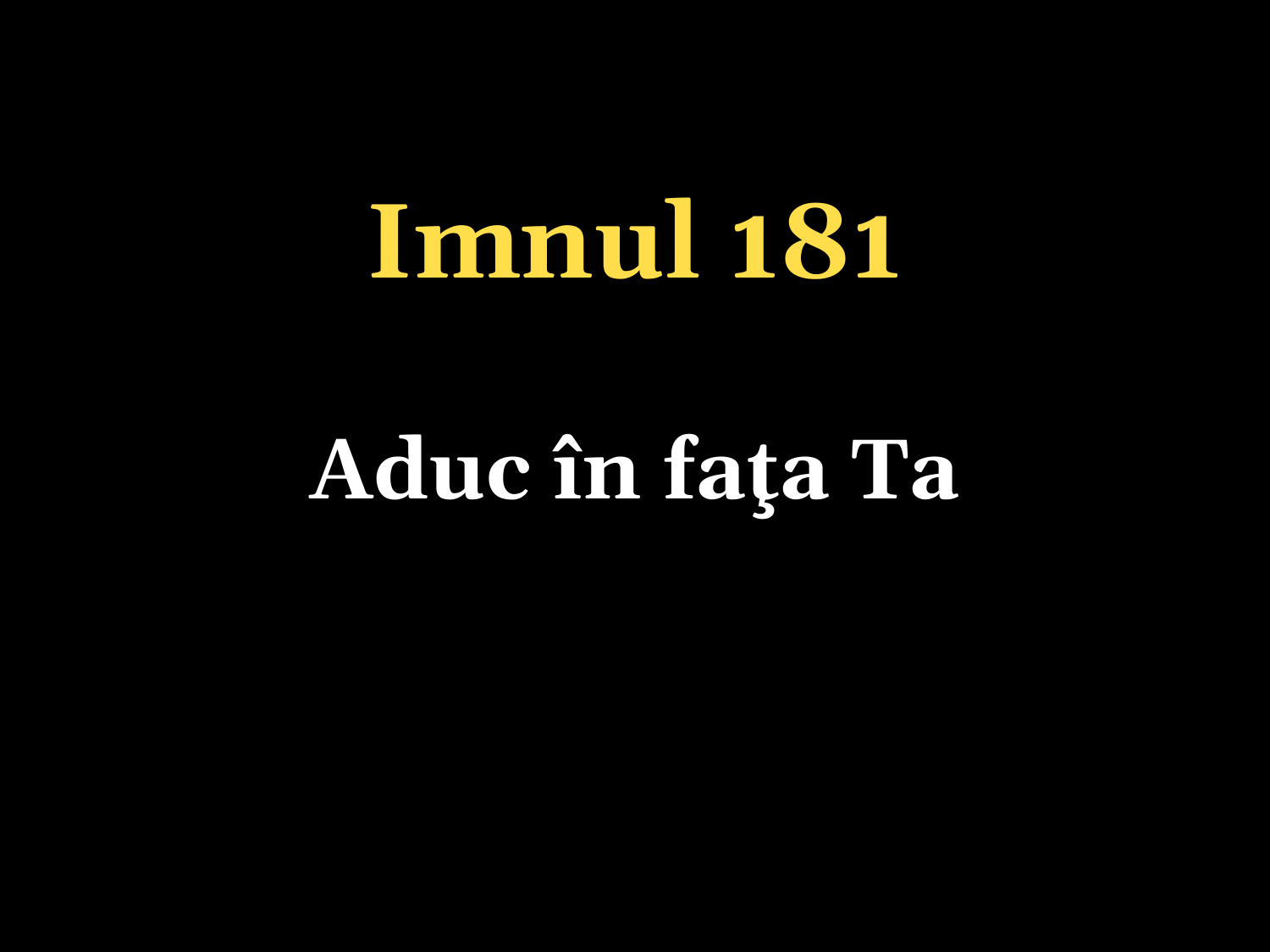

Imnul 181

Aduc în faţa Ta
131/920